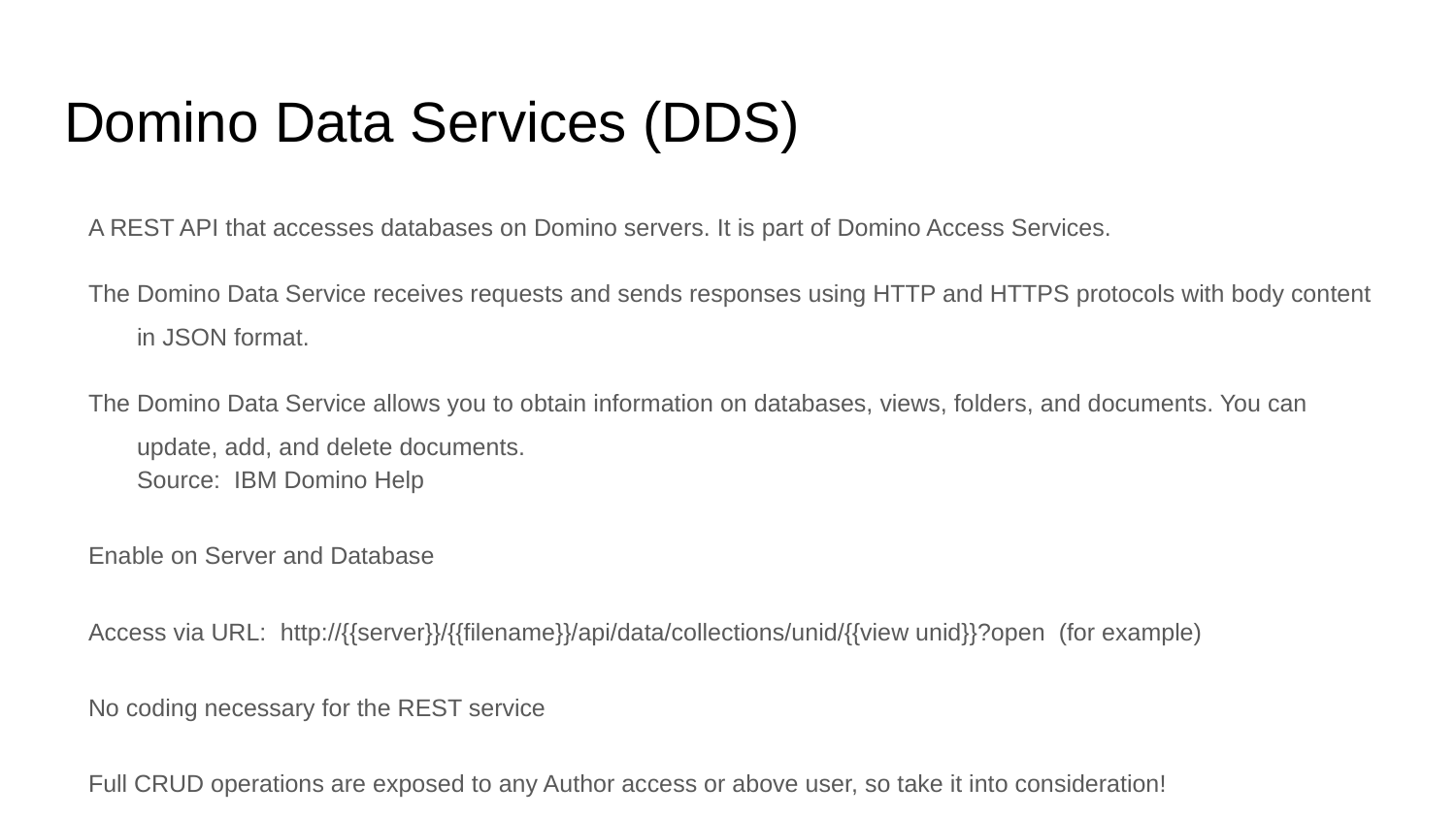

# Domino Data Services (DDS)
A REST API that accesses databases on Domino servers. It is part of Domino Access Services.
The Domino Data Service receives requests and sends responses using HTTP and HTTPS protocols with body content in JSON format.
The Domino Data Service allows you to obtain information on databases, views, folders, and documents. You can update, add, and delete documents.
Source:  IBM Domino Help
Enable on Server and Database
Access via URL:  http://{{server}}/{{filename}}/api/data/collections/unid/{{view unid}}?open  (for example)
No coding necessary for the REST service
Full CRUD operations are exposed to any Author access or above user, so take it into consideration!